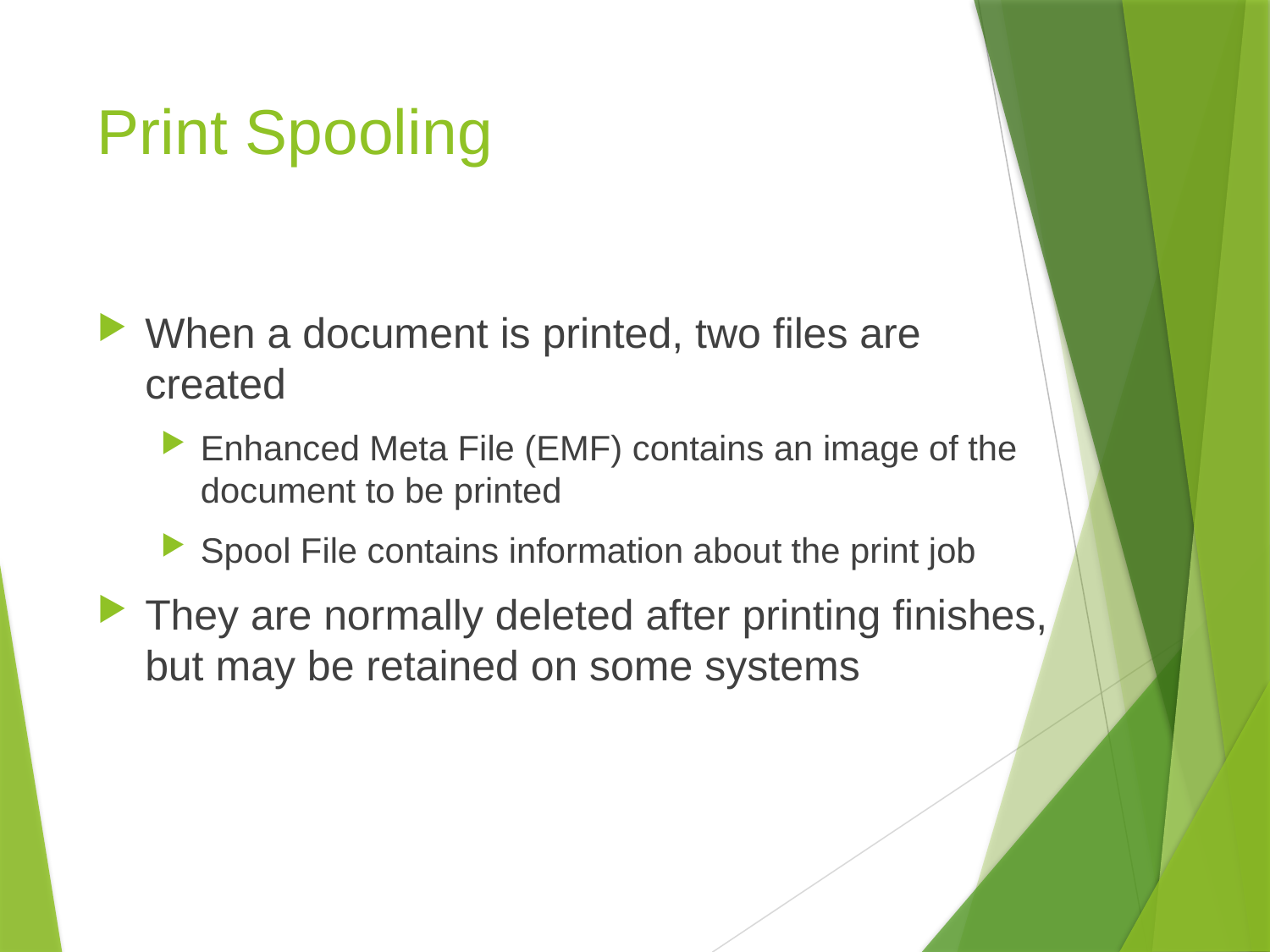

# Print Spooling
When a document is printed, two files are created
Enhanced Meta File (EMF) contains an image of the document to be printed
Spool File contains information about the print job
They are normally deleted after printing finishes, but may be retained on some systems